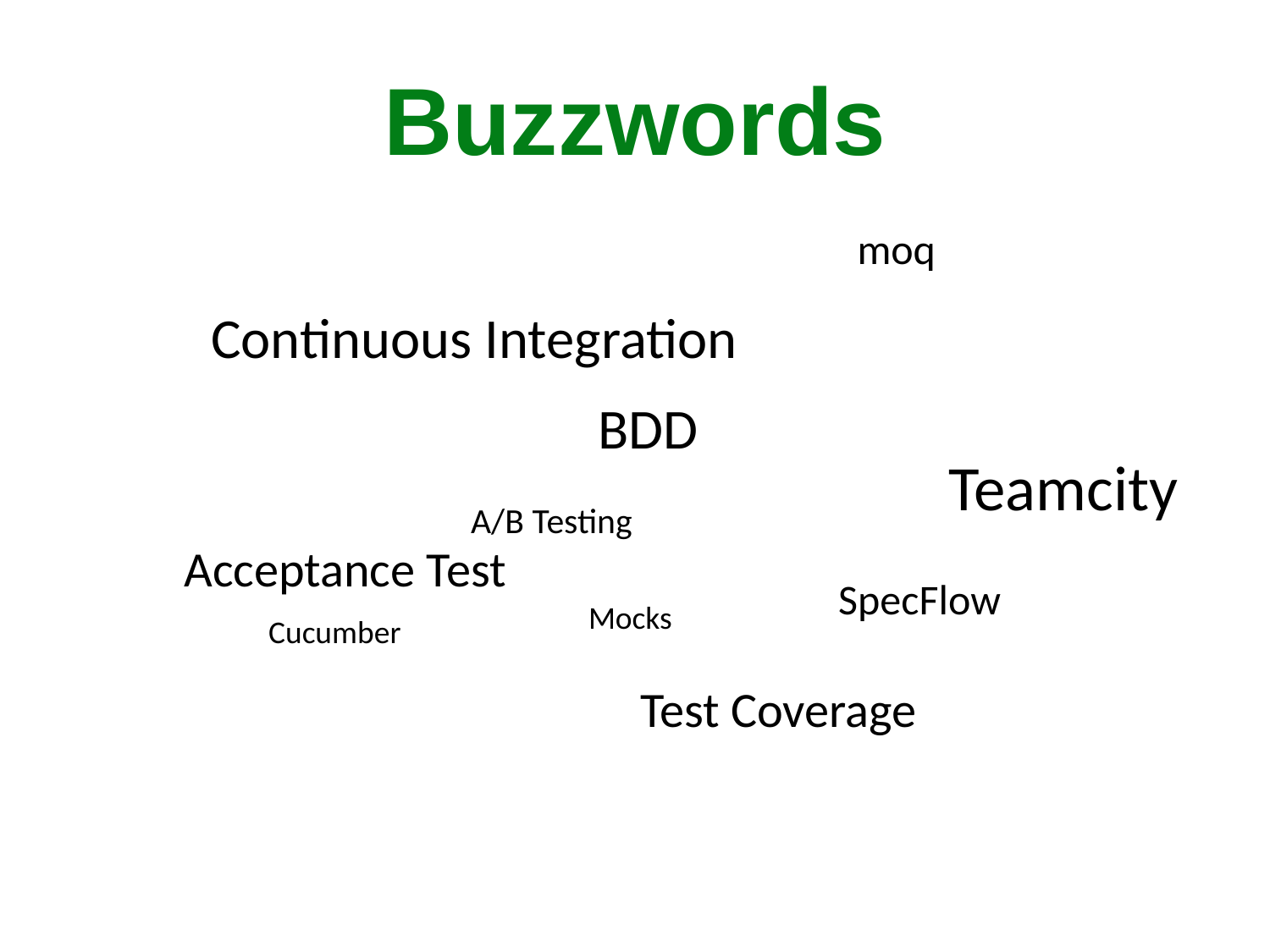

# Buzzwords
moq
Continuous Integration
BDD
Teamcity
A/B Testing
Acceptance Test
SpecFlow
Mocks
Cucumber
Test Coverage